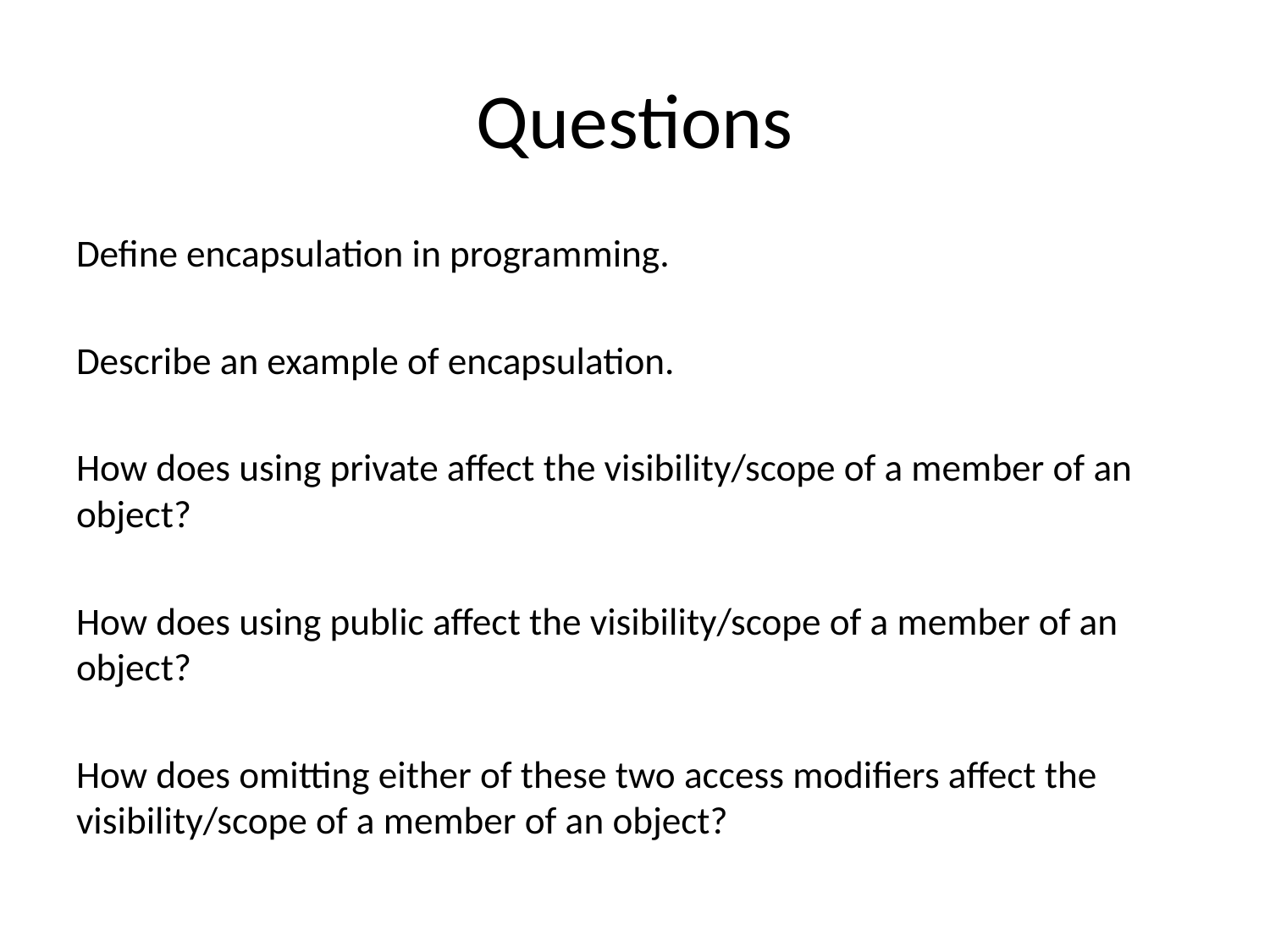

# Questions
Define encapsulation in programming.

Describe an example of encapsulation.

How does using private affect the visibility/scope of a member of an object?

How does using public affect the visibility/scope of a member of an object?

How does omitting either of these two access modifiers affect the visibility/scope of a member of an object?